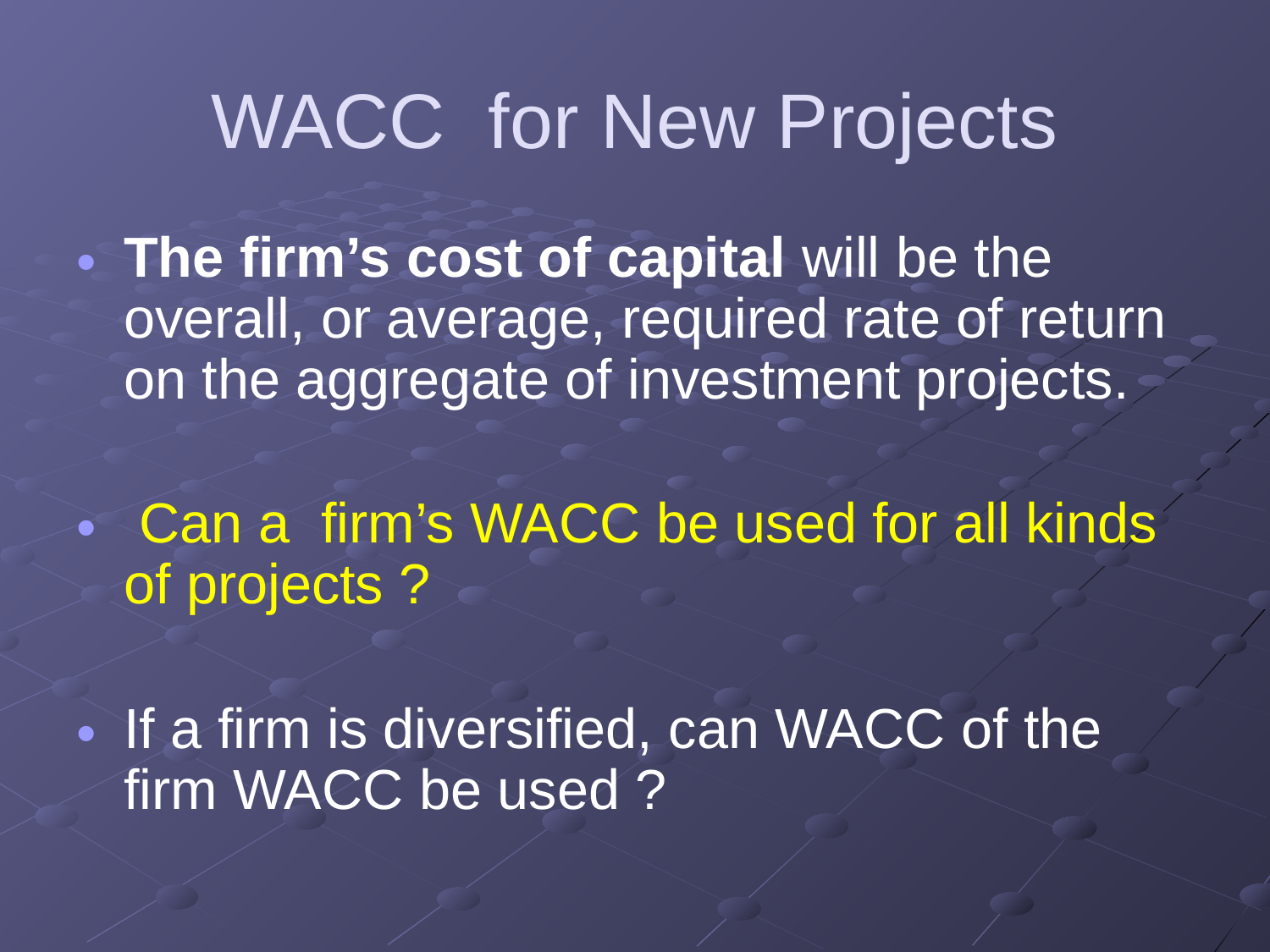

# WACC  for New Projects
The firm’s cost of capital will be the overall, or average, required rate of return on the aggregate of investment projects.

 Can a  firm’s WACC be used for all kinds of projects ?

If a firm is diversified, can WACC of the firm WACC be used ?